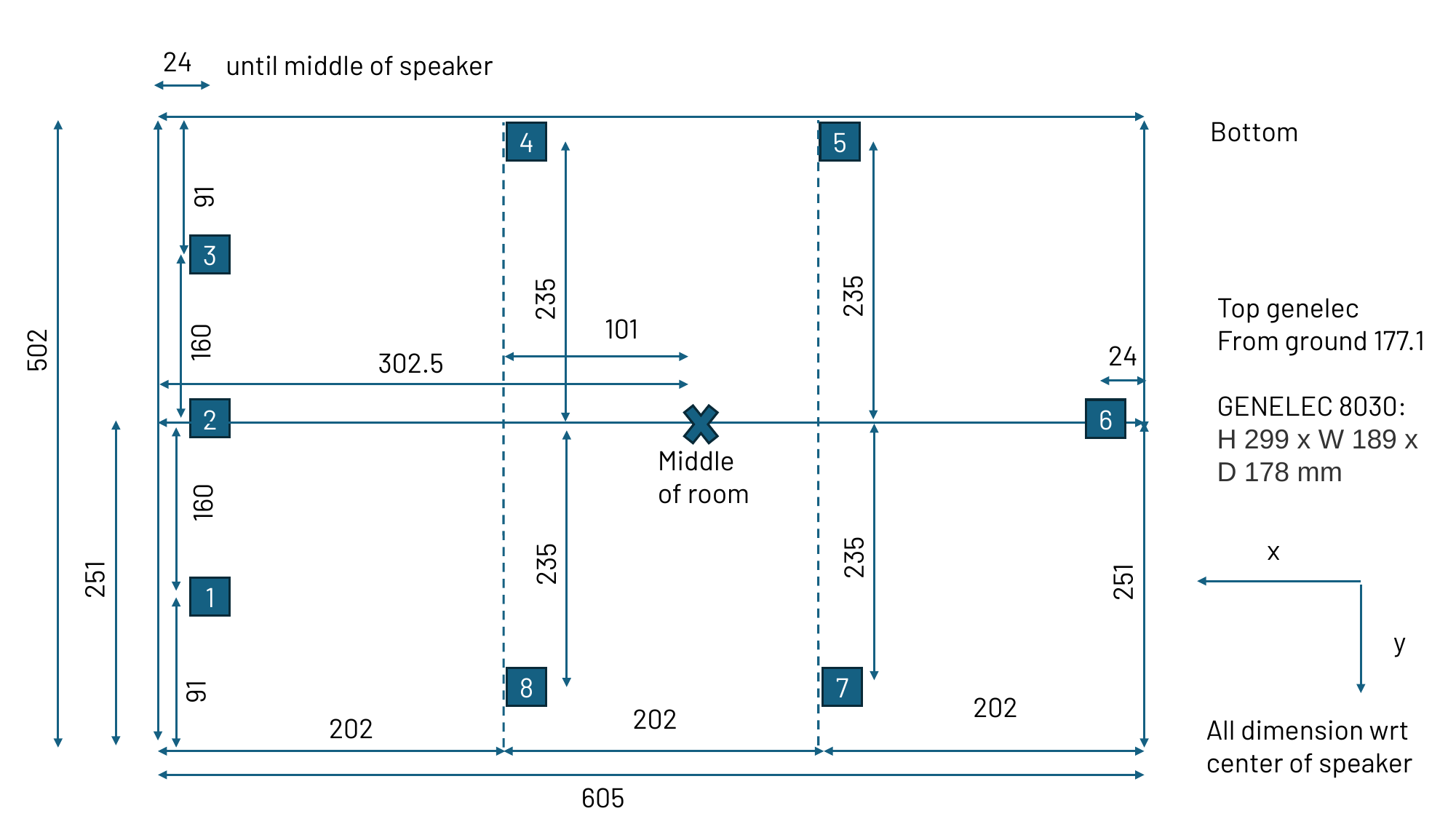

24
until middle of speaker
Bottom
4
5
91
3
235
235
Top genelec
From ground 177.1

GENELEC 8030:
H 299 x W 189 x
D 178 mm
101
160
502
24
302.5

2
6
Middle
of room
160
x
235
235
251
251
1
y
91
8
7
202
202
202
All dimension wrt
center of speaker
605